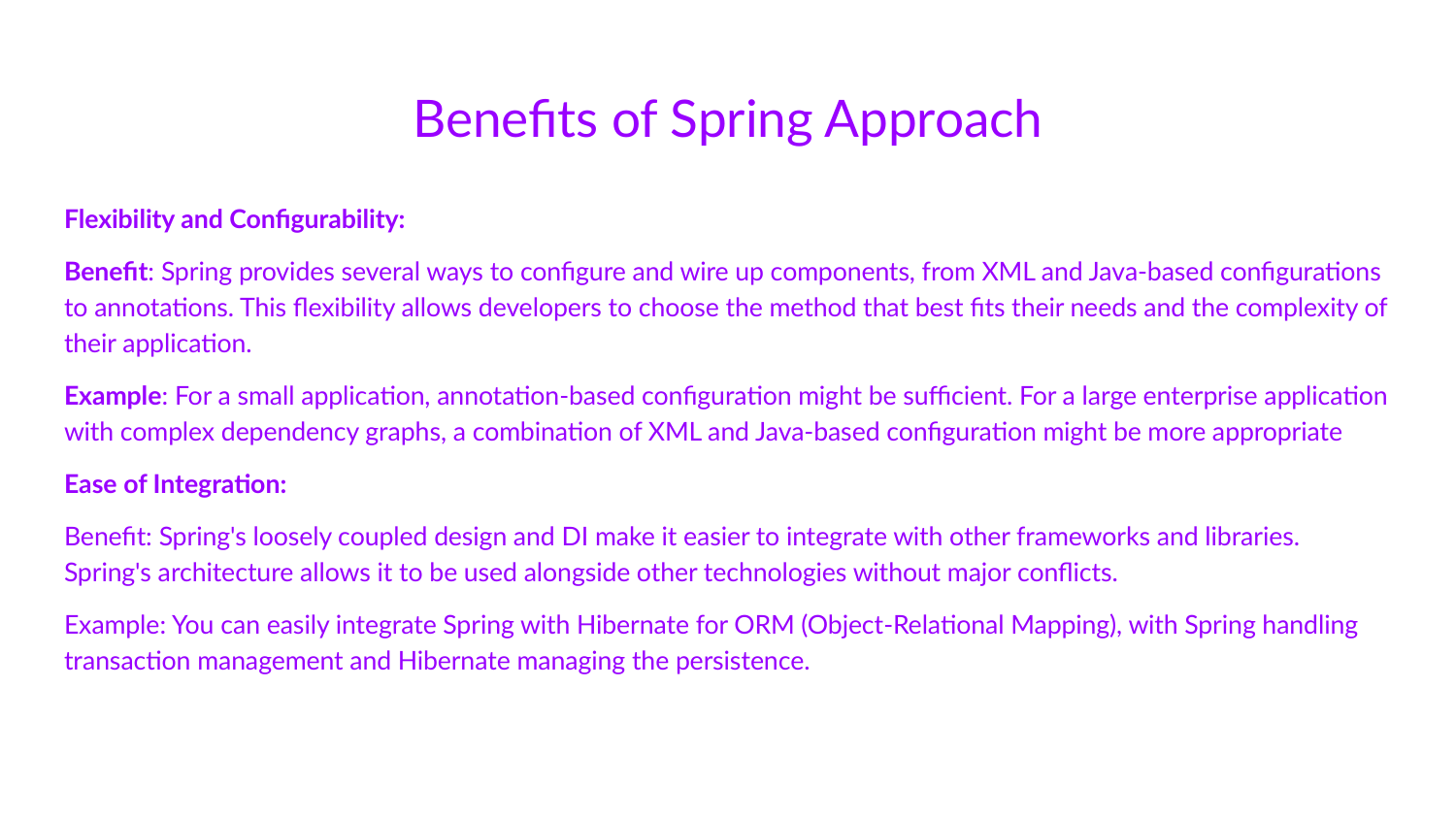

# Benefits of Spring Approach

Flexibility and Configurability:
Benefit: Spring provides several ways to configure and wire up components, from XML and Java-based configurations to annotations. This flexibility allows developers to choose the method that best fits their needs and the complexity of their application.
Example: For a small application, annotation-based configuration might be sufficient. For a large enterprise application with complex dependency graphs, a combination of XML and Java-based configuration might be more appropriate
Ease of Integration:
Benefit: Spring's loosely coupled design and DI make it easier to integrate with other frameworks and libraries. Spring's architecture allows it to be used alongside other technologies without major conflicts.
Example: You can easily integrate Spring with Hibernate for ORM (Object-Relational Mapping), with Spring handling transaction management and Hibernate managing the persistence.